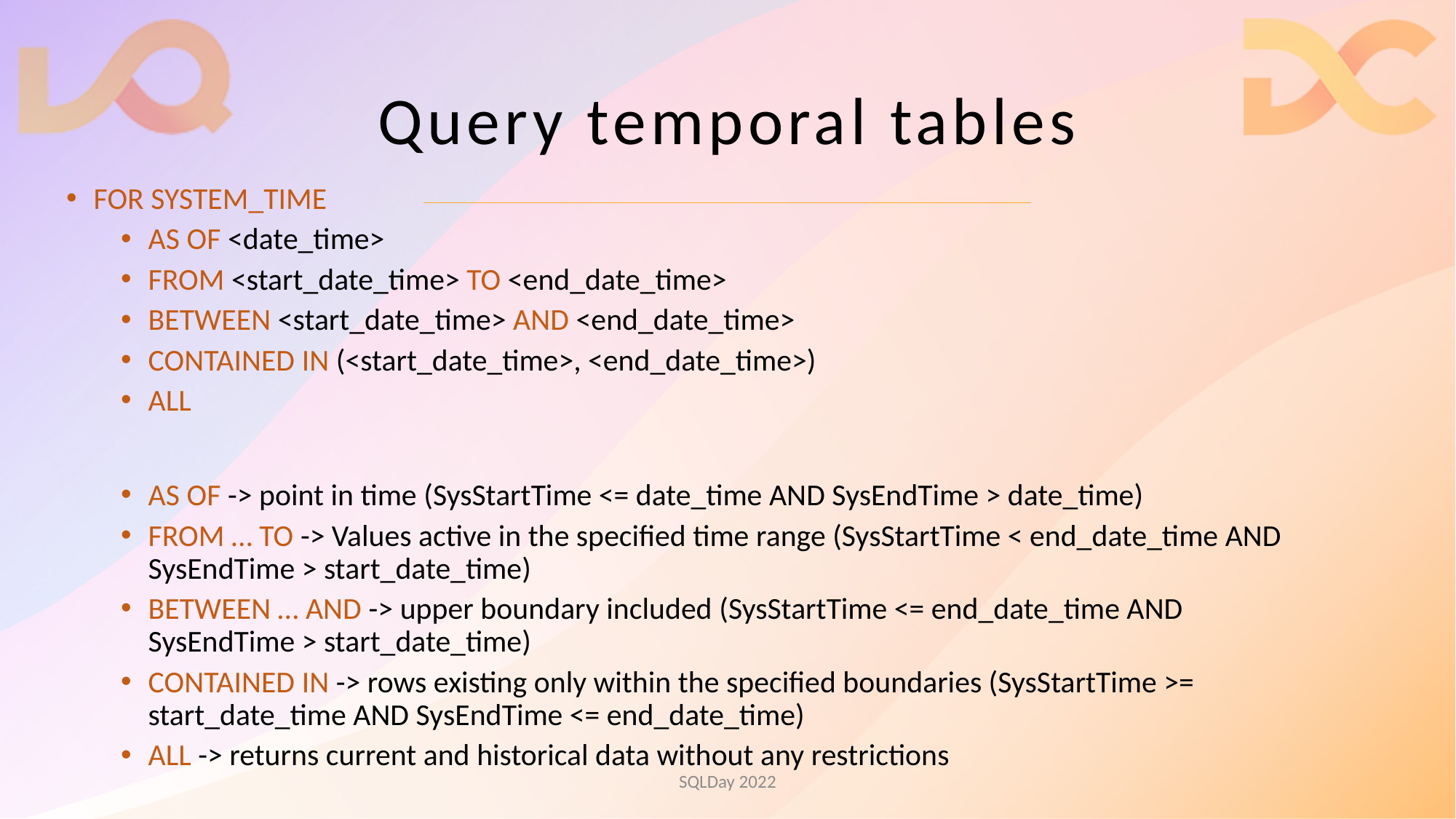

# Query temporal tables
FOR SYSTEM_TIME
AS OF <date_time>
FROM <start_date_time> TO <end_date_time>
BETWEEN <start_date_time> AND <end_date_time>
CONTAINED IN (<start_date_time>, <end_date_time>)
ALL

AS OF -> point in time (SysStartTime <= date_time AND SysEndTime > date_time)
FROM … TO -> Values active in the specified time range (SysStartTime < end_date_time AND SysEndTime > start_date_time)
BETWEEN … AND -> upper boundary included (SysStartTime <= end_date_time AND SysEndTime > start_date_time)
CONTAINED IN -> rows existing only within the specified boundaries (SysStartTime >= start_date_time AND SysEndTime <= end_date_time)
ALL -> returns current and historical data without any restrictions
SQLDay 2022